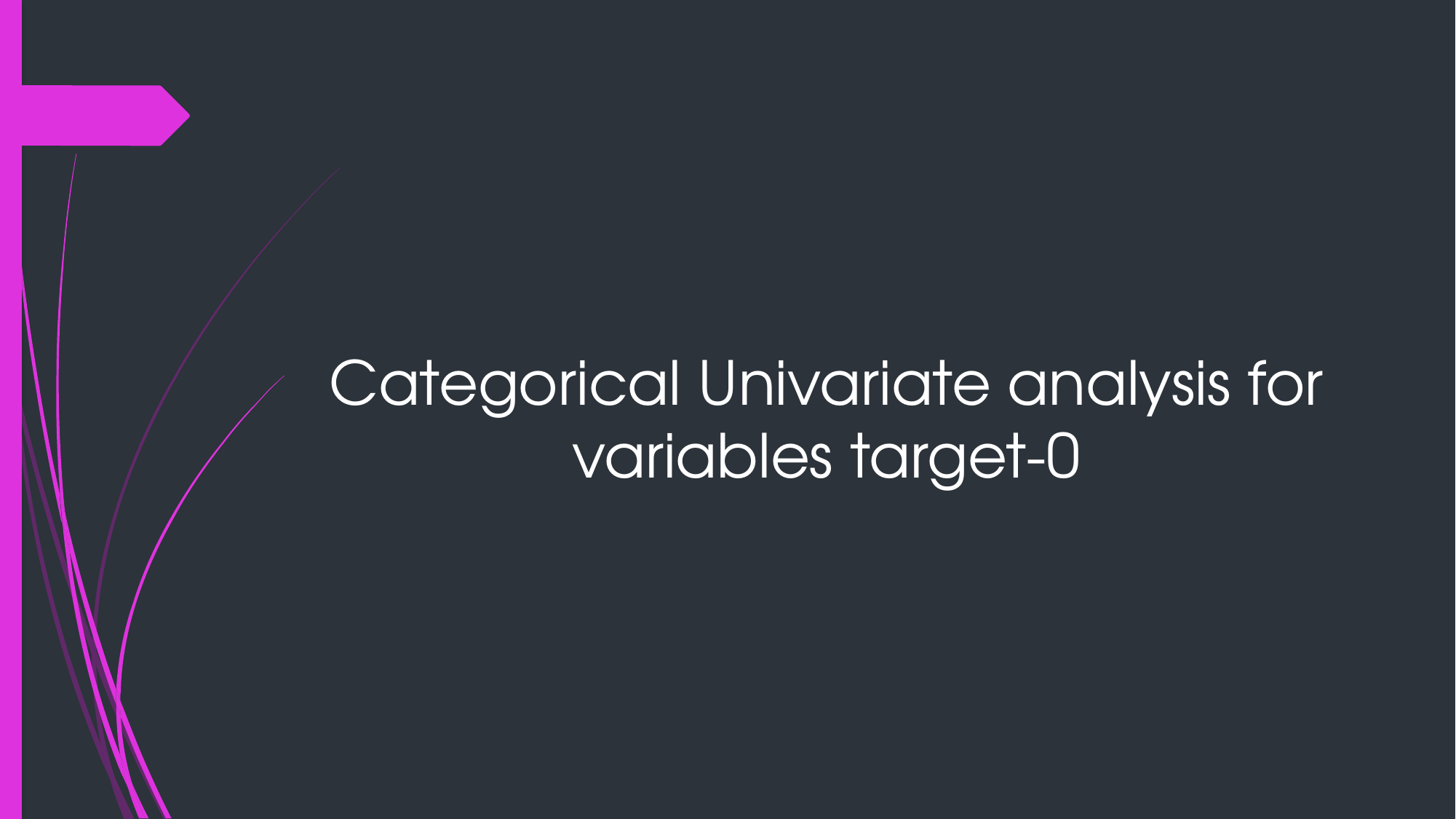

# Categorical Univariate analysis for variables target-0